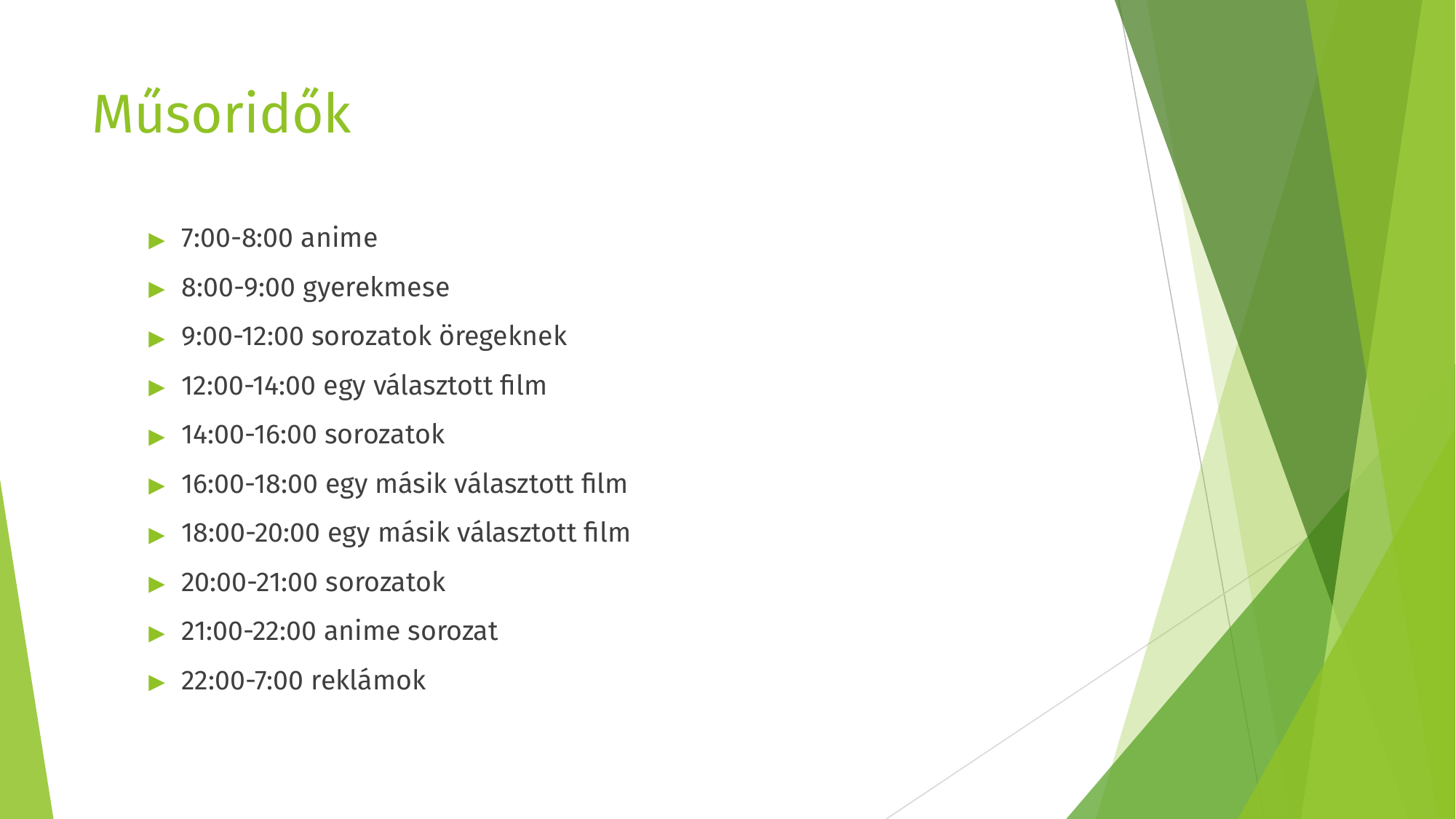

# Műsoridők
7:00-8:00 anime
8:00-9:00 gyerekmese
9:00-12:00 sorozatok öregeknek
12:00-14:00 egy választott film
14:00-16:00 sorozatok
16:00-18:00 egy másik választott film
18:00-20:00 egy másik választott film
20:00-21:00 sorozatok
21:00-22:00 anime sorozat
22:00-7:00 reklámok